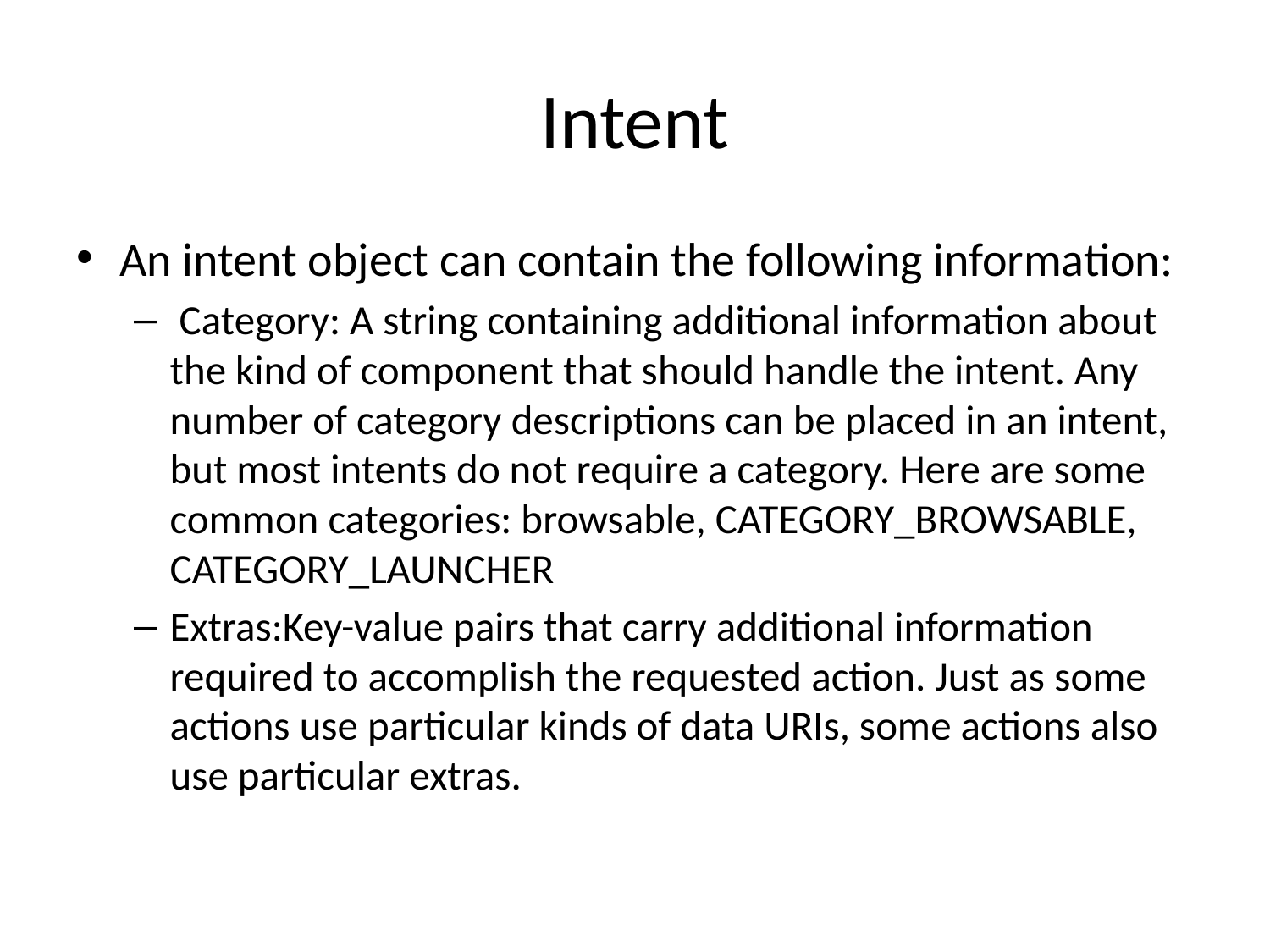

# Intent
An intent object can contain the following information:
 Category: A string containing additional information about the kind of component that should handle the intent. Any number of category descriptions can be placed in an intent, but most intents do not require a category. Here are some common categories: browsable, CATEGORY_BROWSABLE, CATEGORY_LAUNCHER
Extras:Key-value pairs that carry additional information required to accomplish the requested action. Just as some actions use particular kinds of data URIs, some actions also use particular extras.